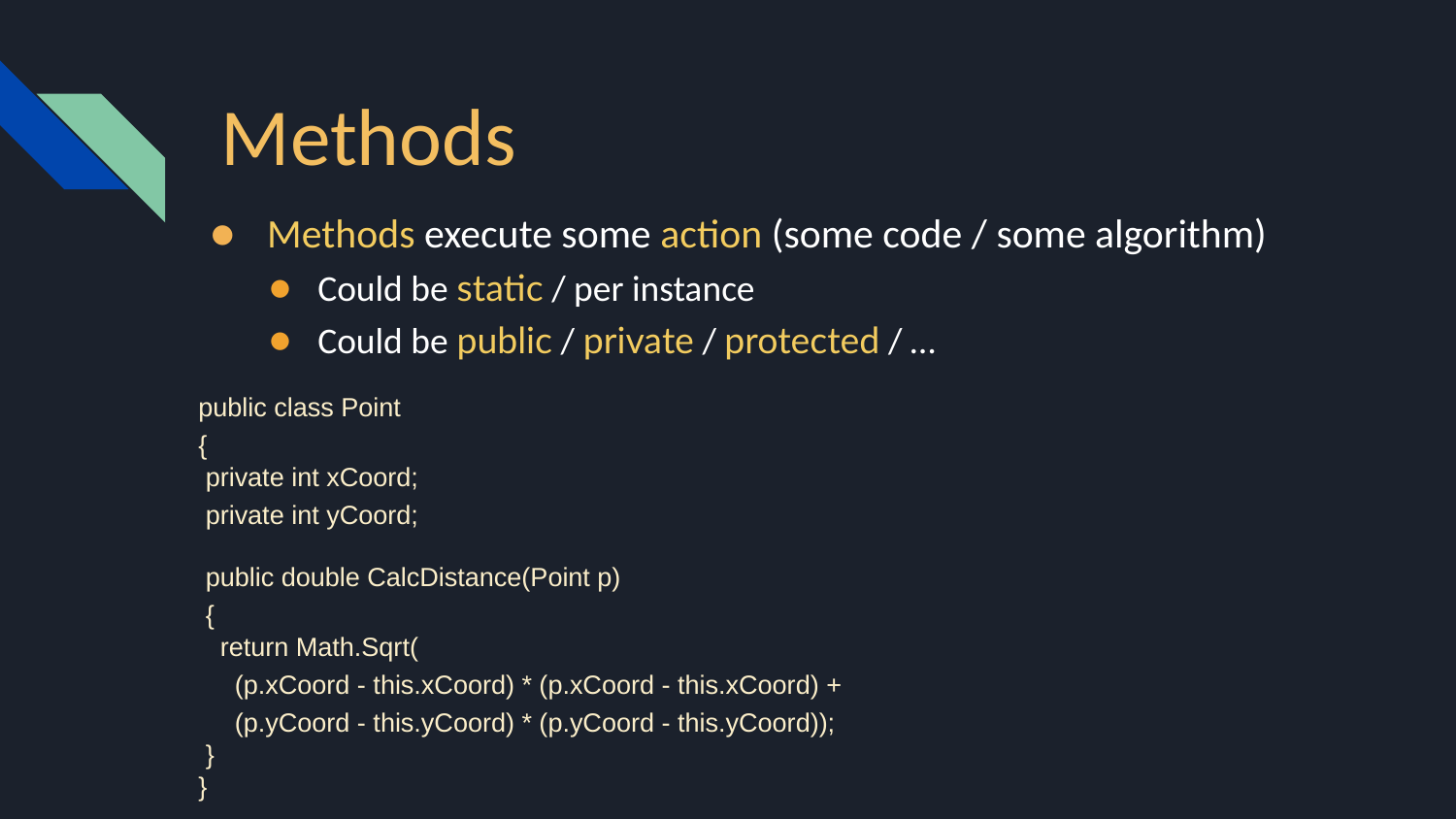

# Methods
Methods execute some action (some code / some algorithm)
Could be static / per instance
Could be public / private / protected / …

public class Point
{
 private int xCoord;
 private int yCoord;
 public double CalcDistance(Point p)
 {
   return Math.Sqrt(
     (p.xCoord - this.xCoord) * (p.xCoord - this.xCoord) +
     (p.yCoord - this.yCoord) * (p.yCoord - this.yCoord));
 }
}